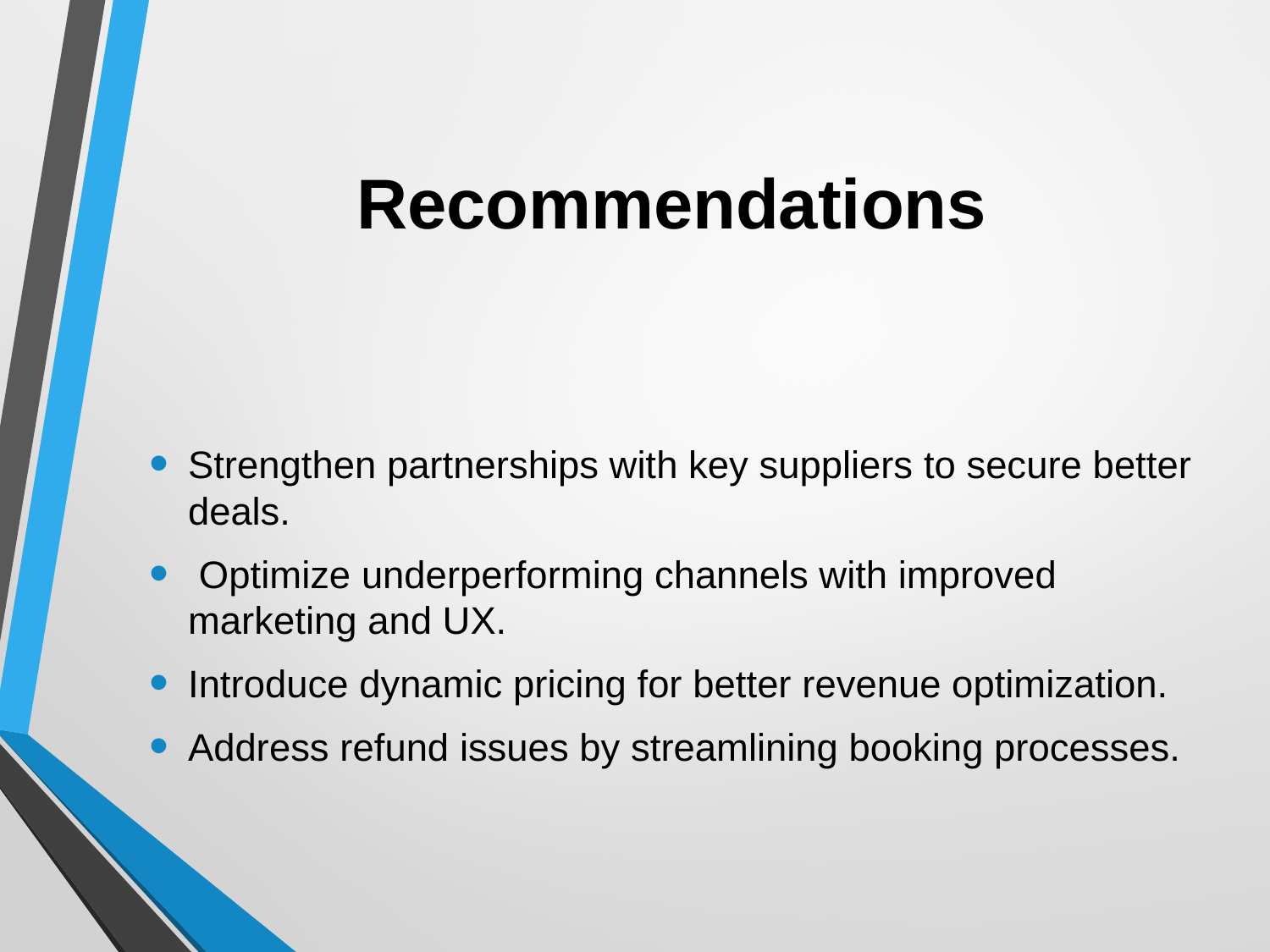

# Recommendations

Strengthen partnerships with key suppliers to secure better deals.
 Optimize underperforming channels with improved marketing and UX.
Introduce dynamic pricing for better revenue optimization.
Address refund issues by streamlining booking processes.